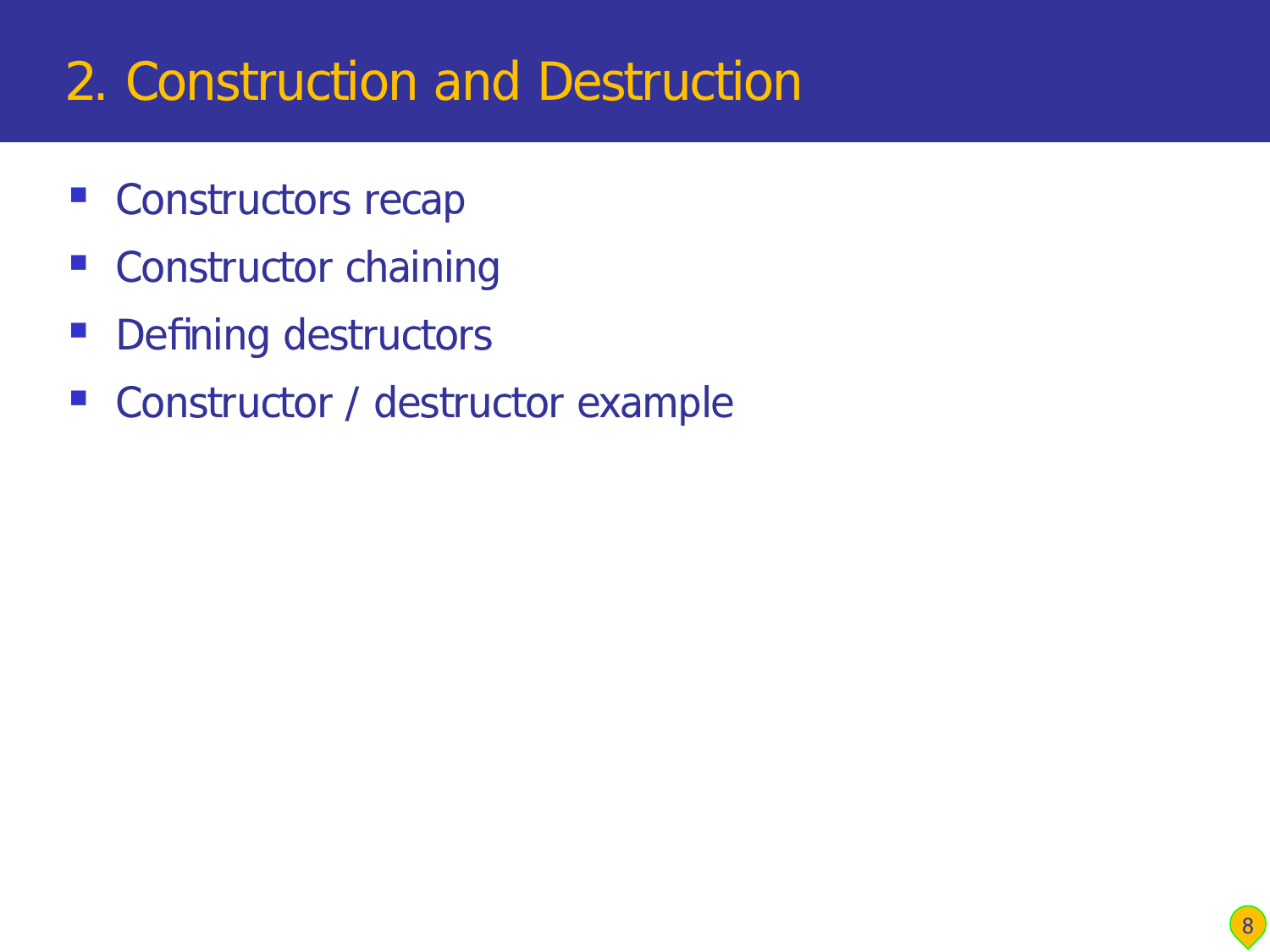

# 2. Construction and Destruction
Constructors recap
Constructor chaining
Defining destructors
Constructor / destructor example

8